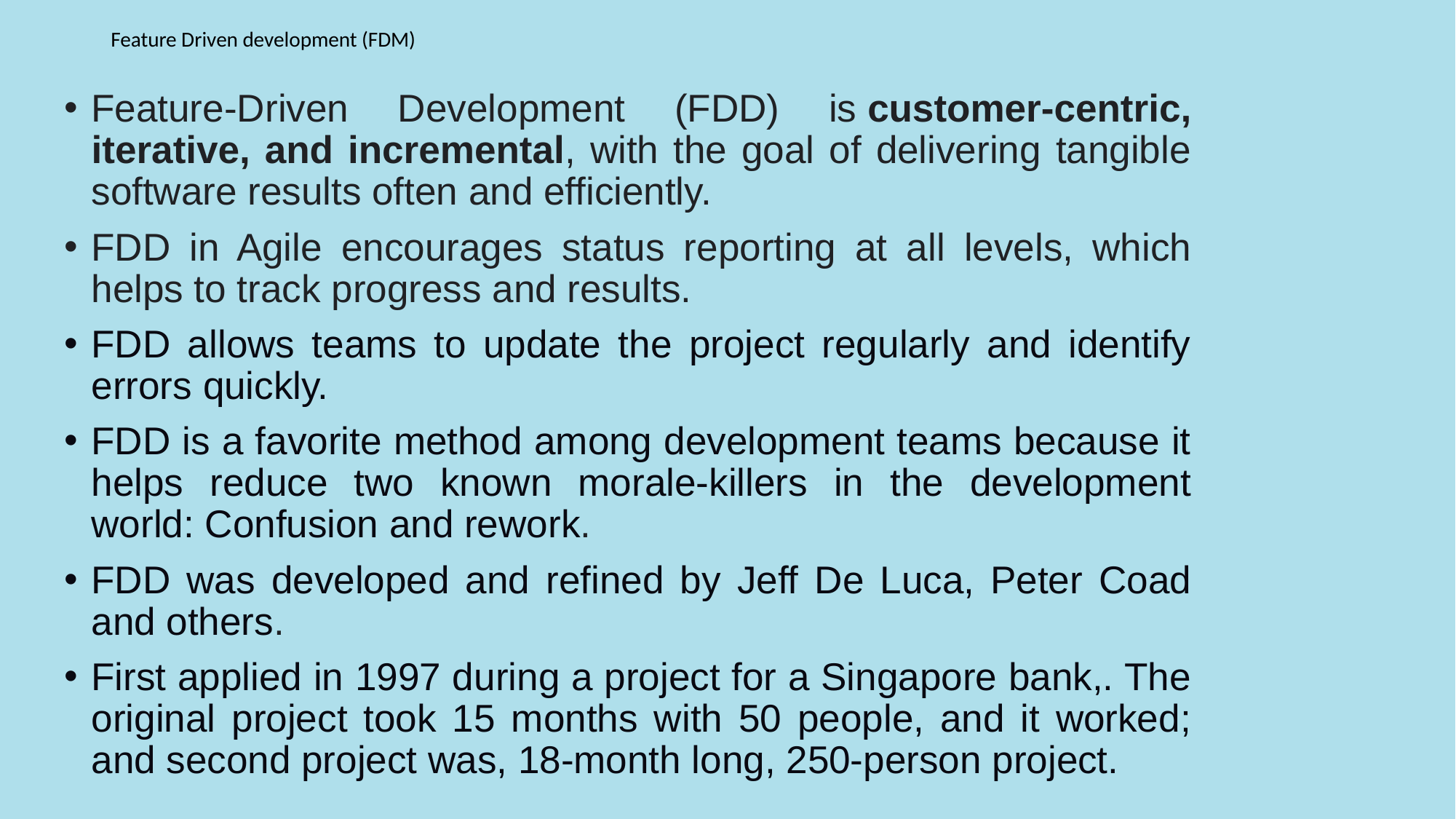

# Feature Driven development (FDM)
Feature-Driven Development (FDD) is customer-centric, iterative, and incremental, with the goal of delivering tangible software results often and efficiently.
FDD in Agile encourages status reporting at all levels, which helps to track progress and results.
FDD allows teams to update the project regularly and identify errors quickly.
FDD is a favorite method among development teams because it helps reduce two known morale-killers in the development world: Confusion and rework.
FDD was developed and refined by Jeff De Luca, Peter Coad and others.
First applied in 1997 during a project for a Singapore bank,. The original project took 15 months with 50 people, and it worked; and second project was, 18-month long, 250-person project.